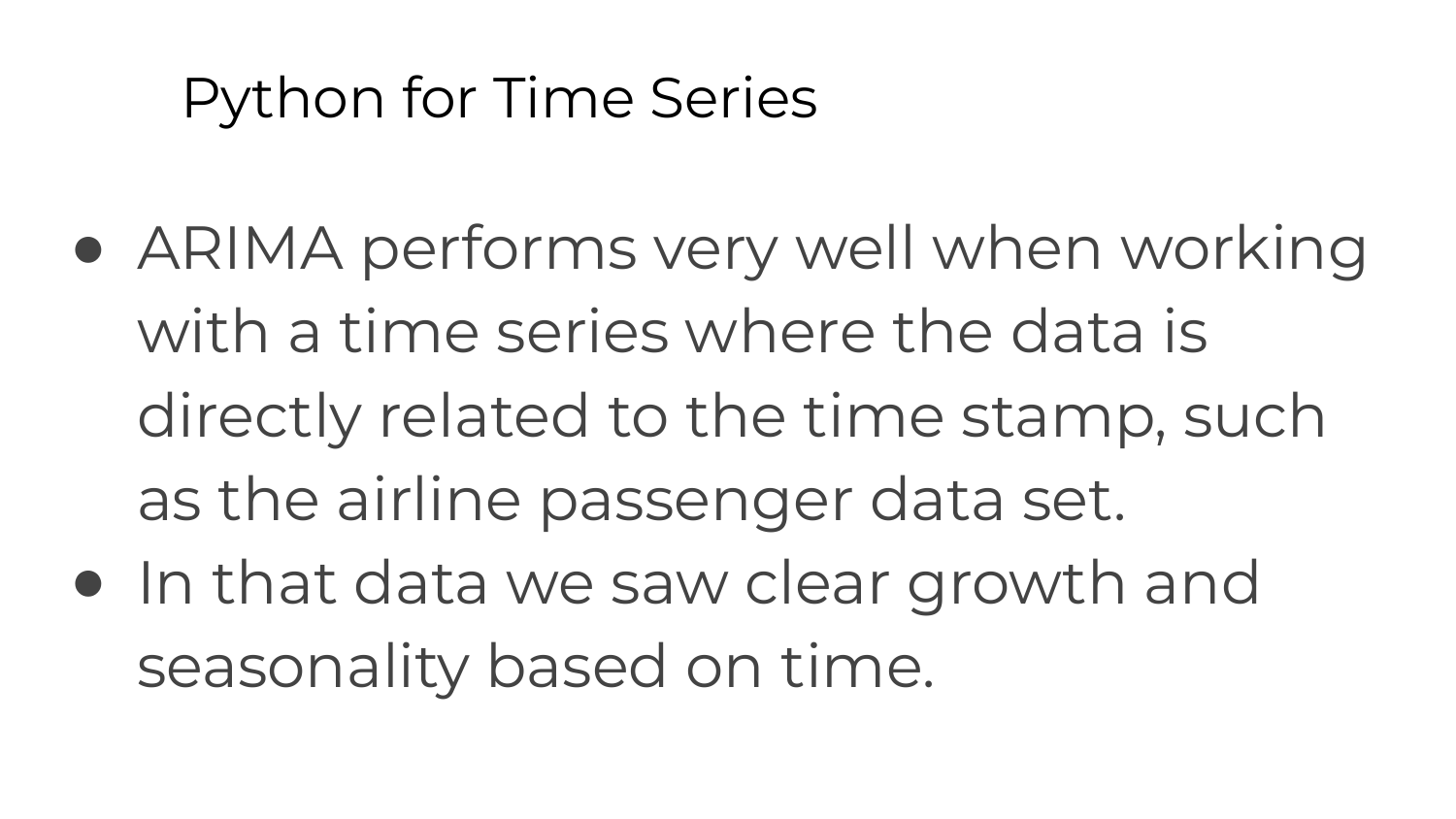

# Python for Time Series

ARIMA performs very well when working with a time series where the data is directly related to the time stamp, such as the airline passenger data set.
In that data we saw clear growth and seasonality based on time.